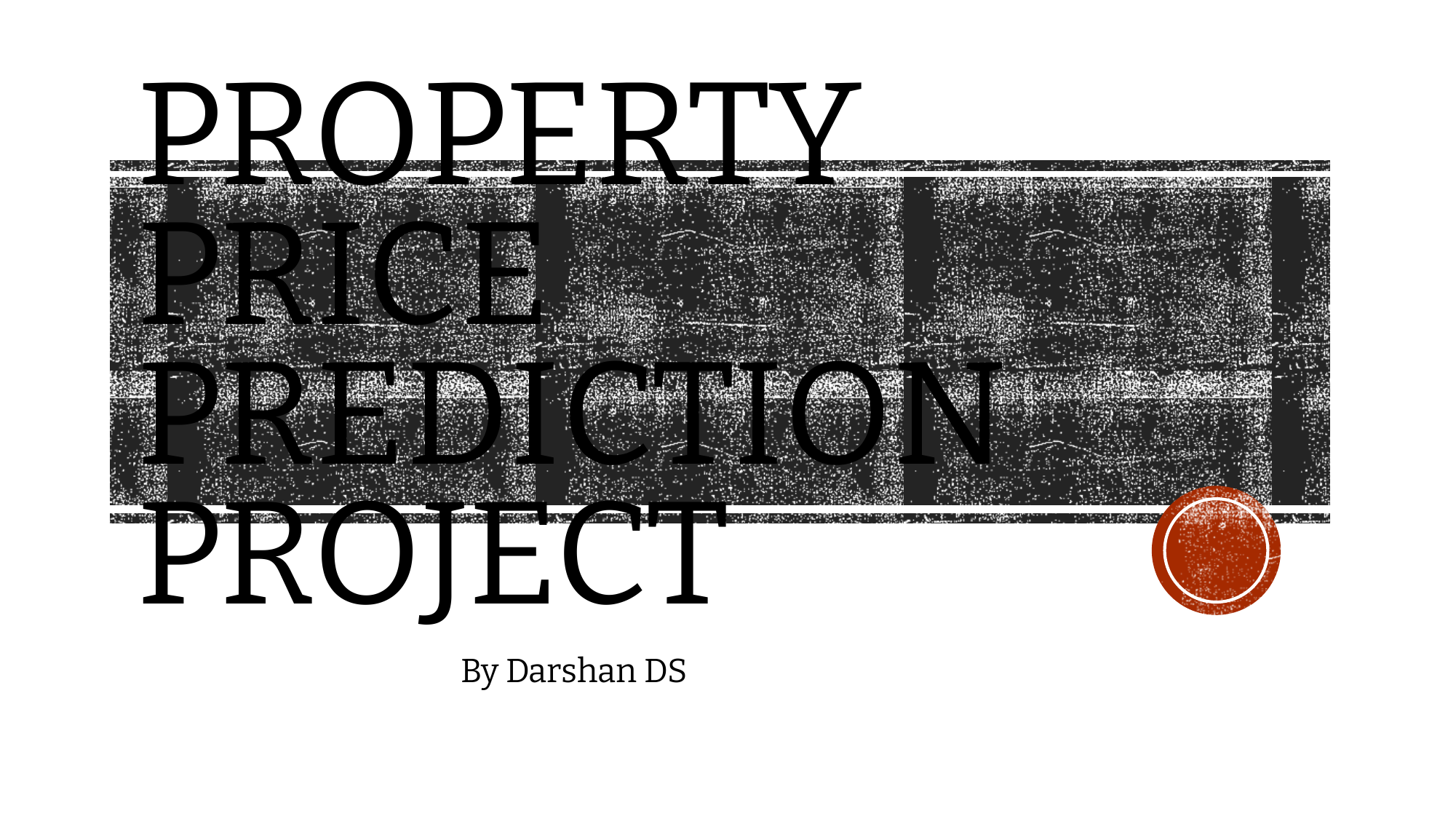

# Property price prediction project
By Darshan DS